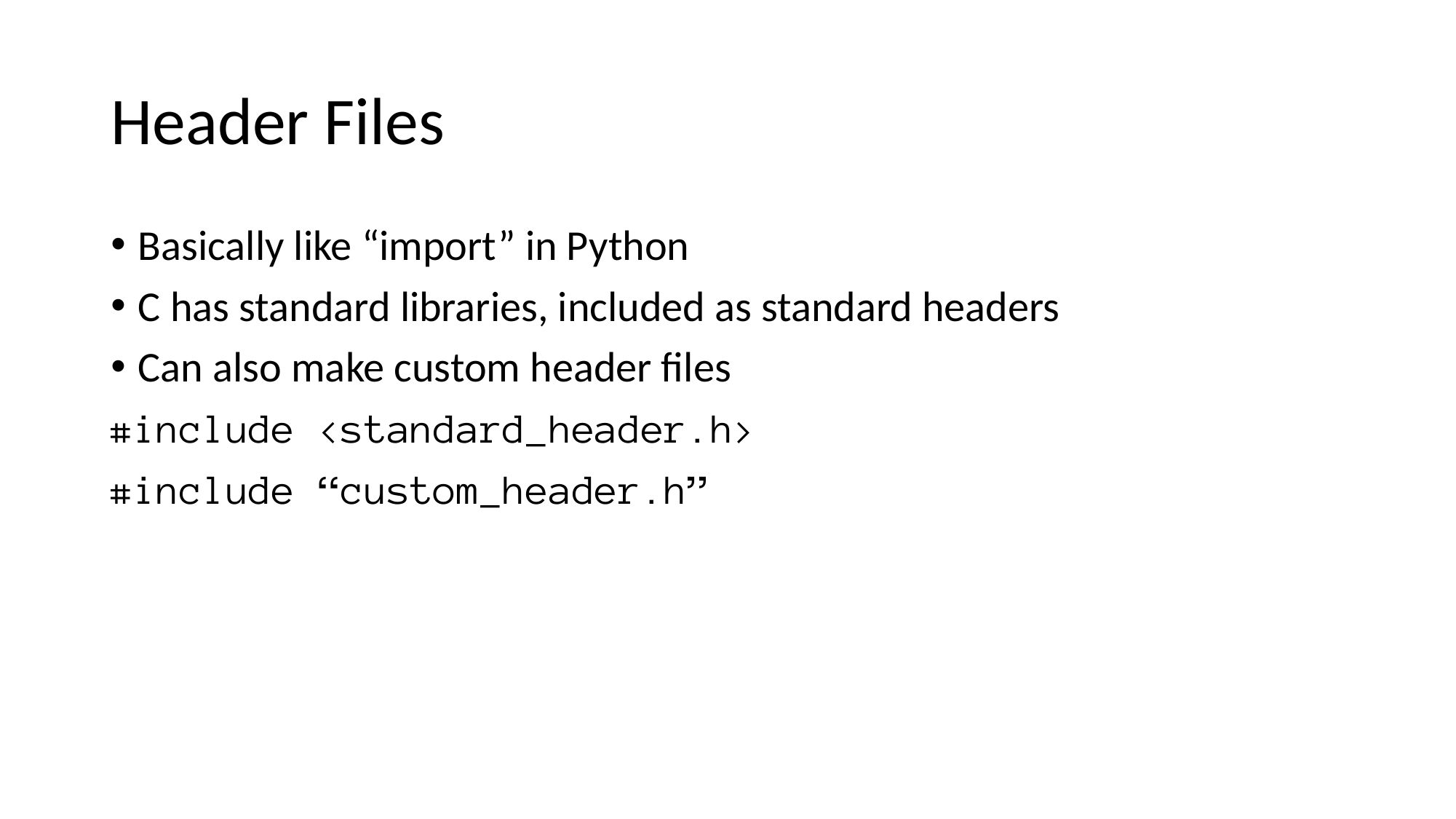

# Header Files
Basically like “import” in Python
C has standard libraries, included as standard headers
Can also make custom header files
#include <standard_header.h>
#include “custom_header.h”